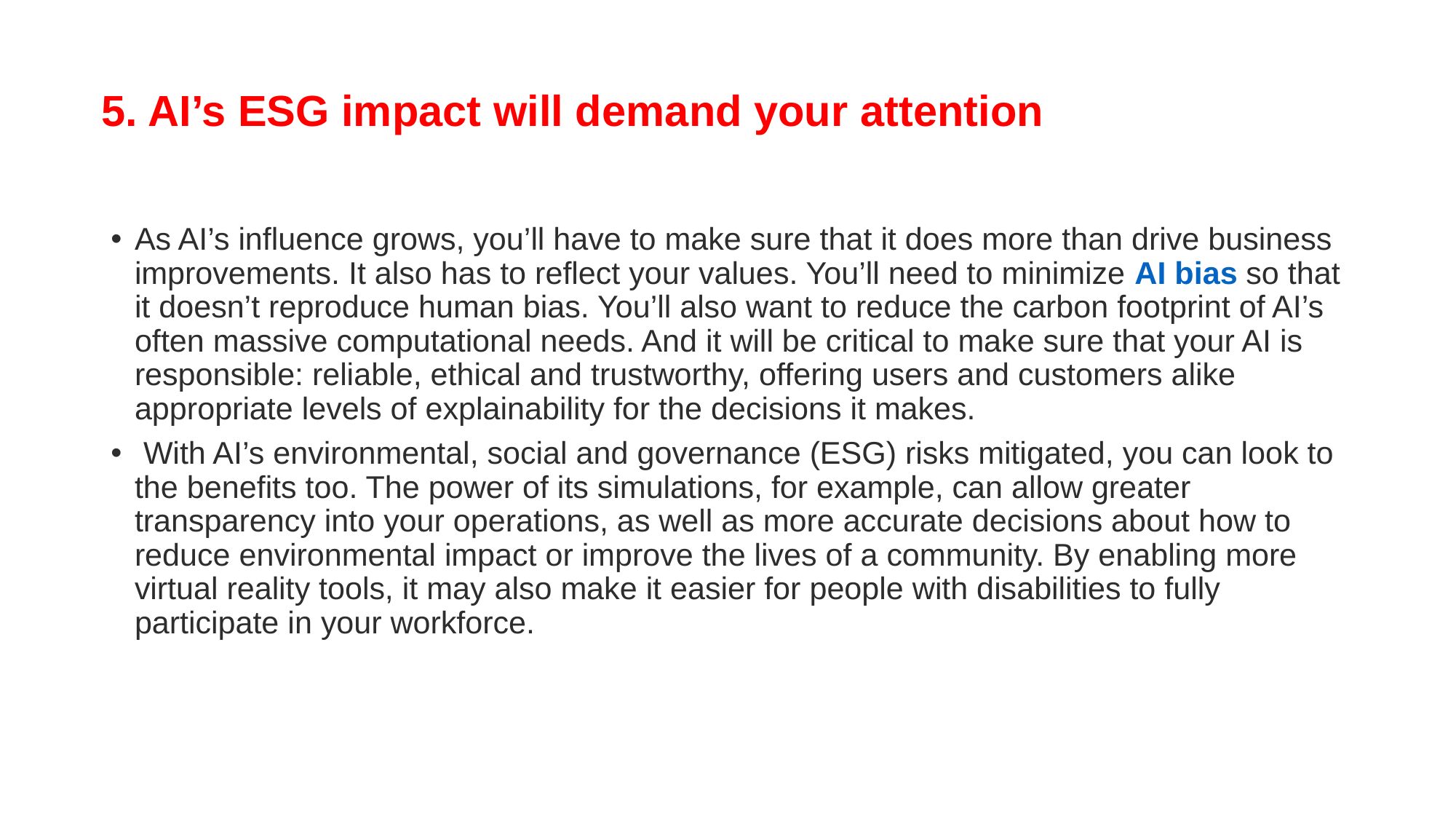

# 5. AI’s ESG impact will demand your attention
As AI’s influence grows, you’ll have to make sure that it does more than drive business improvements. It also has to reflect your values. You’ll need to minimize AI bias so that it doesn’t reproduce human bias. You’ll also want to reduce the carbon footprint of AI’s often massive computational needs. And it will be critical to make sure that your AI is responsible: reliable, ethical and trustworthy, offering users and customers alike appropriate levels of explainability for the decisions it makes.
 With AI’s environmental, social and governance (ESG) risks mitigated, you can look to the benefits too. The power of its simulations, for example, can allow greater transparency into your operations, as well as more accurate decisions about how to reduce environmental impact or improve the lives of a community. By enabling more virtual reality tools, it may also make it easier for people with disabilities to fully participate in your workforce.